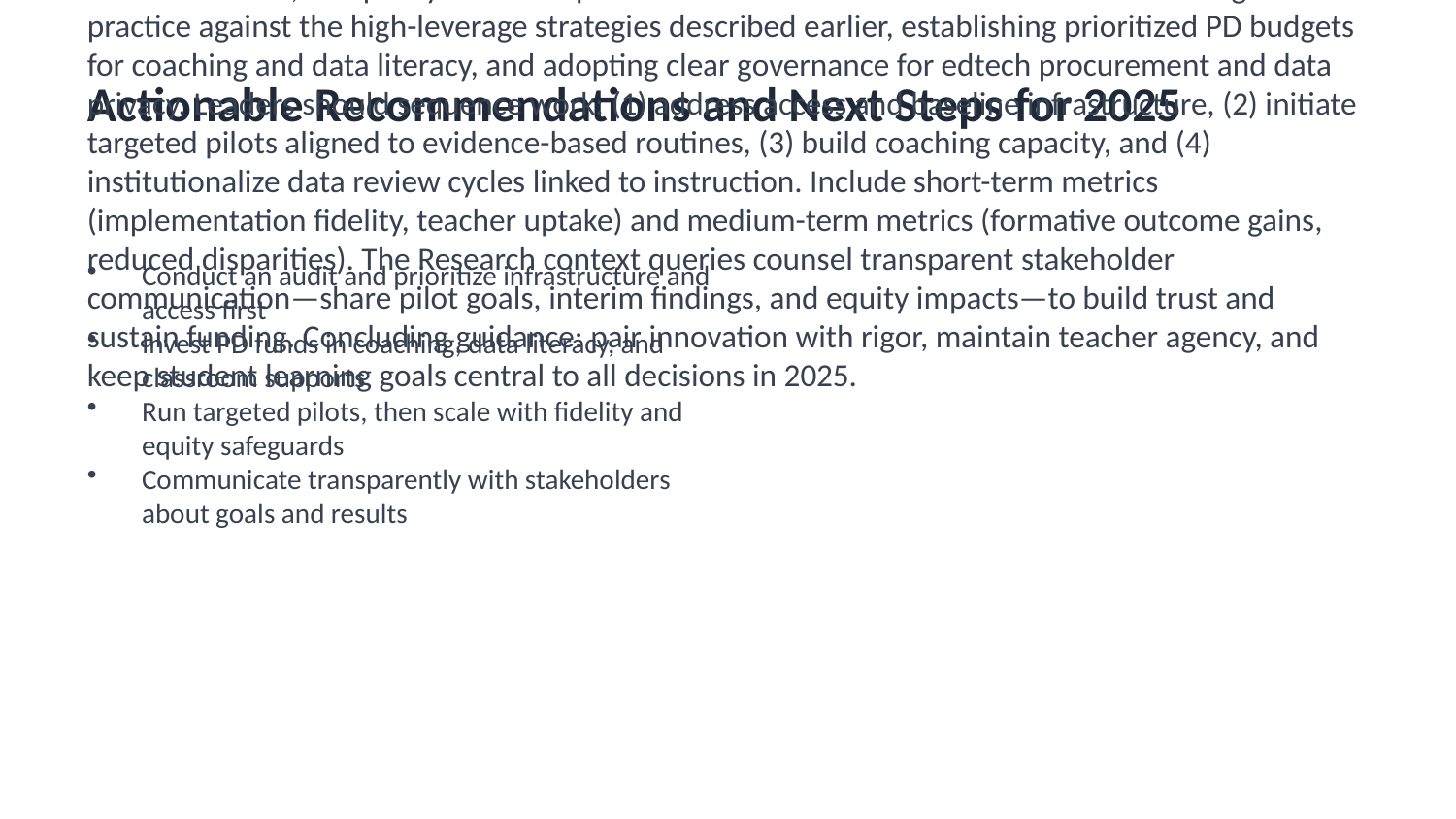

Actionable Recommendations and Next Steps for 2025
This final slide translates the Research context queries into immediate actions for leaders, teacher-leaders, and policymakers to pursue in 2025. Recommendations include auditing current practice against the high-leverage strategies described earlier, establishing prioritized PD budgets for coaching and data literacy, and adopting clear governance for edtech procurement and data privacy. Leaders should sequence work: (1) address access and baseline infrastructure, (2) initiate targeted pilots aligned to evidence-based routines, (3) build coaching capacity, and (4) institutionalize data review cycles linked to instruction. Include short-term metrics (implementation fidelity, teacher uptake) and medium-term metrics (formative outcome gains, reduced disparities). The Research context queries counsel transparent stakeholder communication—share pilot goals, interim findings, and equity impacts—to build trust and sustain funding. Concluding guidance: pair innovation with rigor, maintain teacher agency, and keep student learning goals central to all decisions in 2025.
Conduct an audit and prioritize infrastructure and access first
Invest PD funds in coaching, data literacy, and classroom supports
Run targeted pilots, then scale with fidelity and equity safeguards
Communicate transparently with stakeholders about goals and results